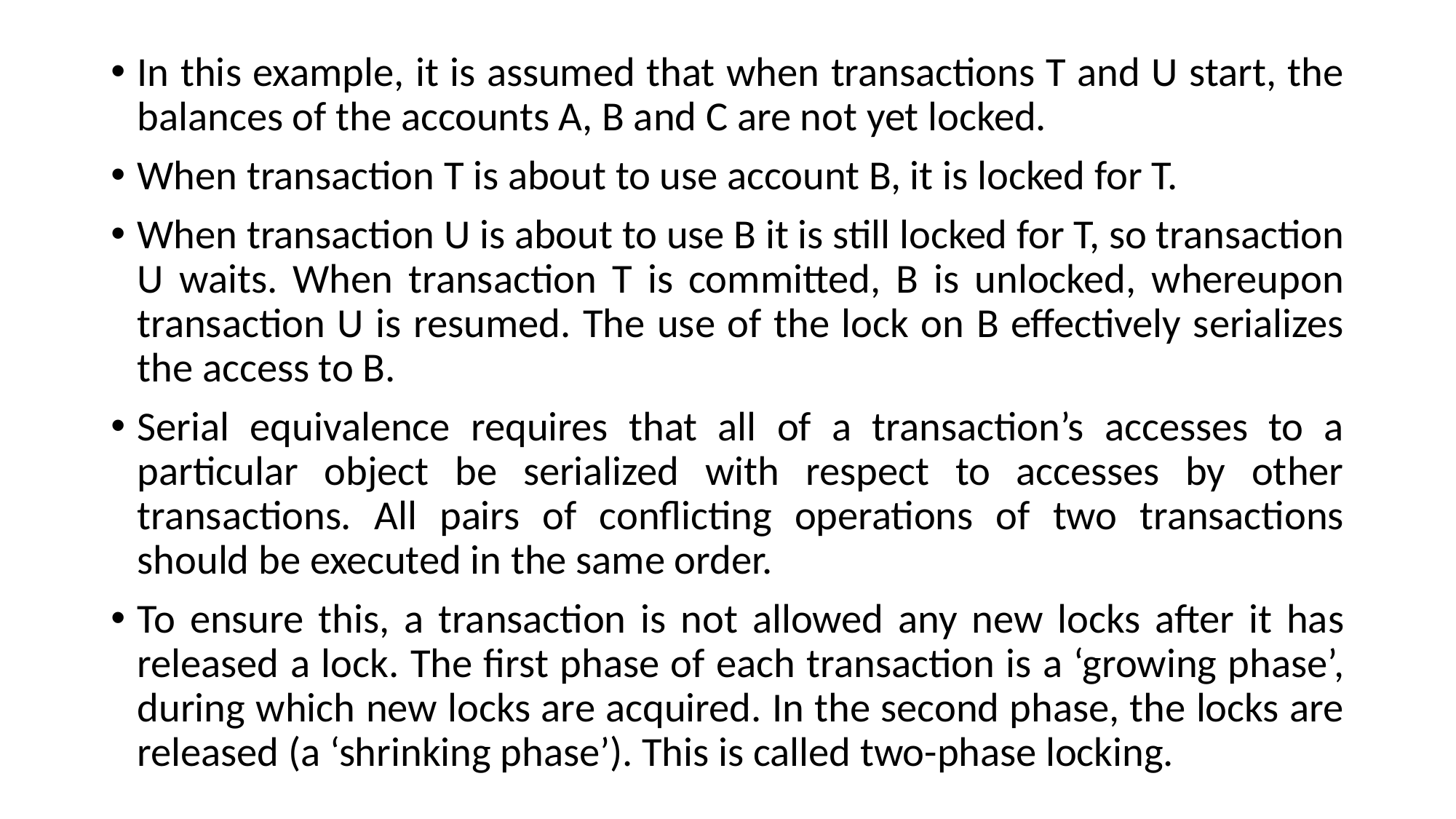

In this example, it is assumed that when transactions T and U start, the balances of the accounts A, B and C are not yet locked.
When transaction T is about to use account B, it is locked for T.
When transaction U is about to use B it is still locked for T, so transaction U waits. When transaction T is committed, B is unlocked, whereupon transaction U is resumed. The use of the lock on B effectively serializes the access to B.
Serial equivalence requires that all of a transaction’s accesses to a particular object be serialized with respect to accesses by other transactions. All pairs of conflicting operations of two transactions should be executed in the same order.
To ensure this, a transaction is not allowed any new locks after it has released a lock. The first phase of each transaction is a ‘growing phase’, during which new locks are acquired. In the second phase, the locks are released (a ‘shrinking phase’). This is called two-phase locking.